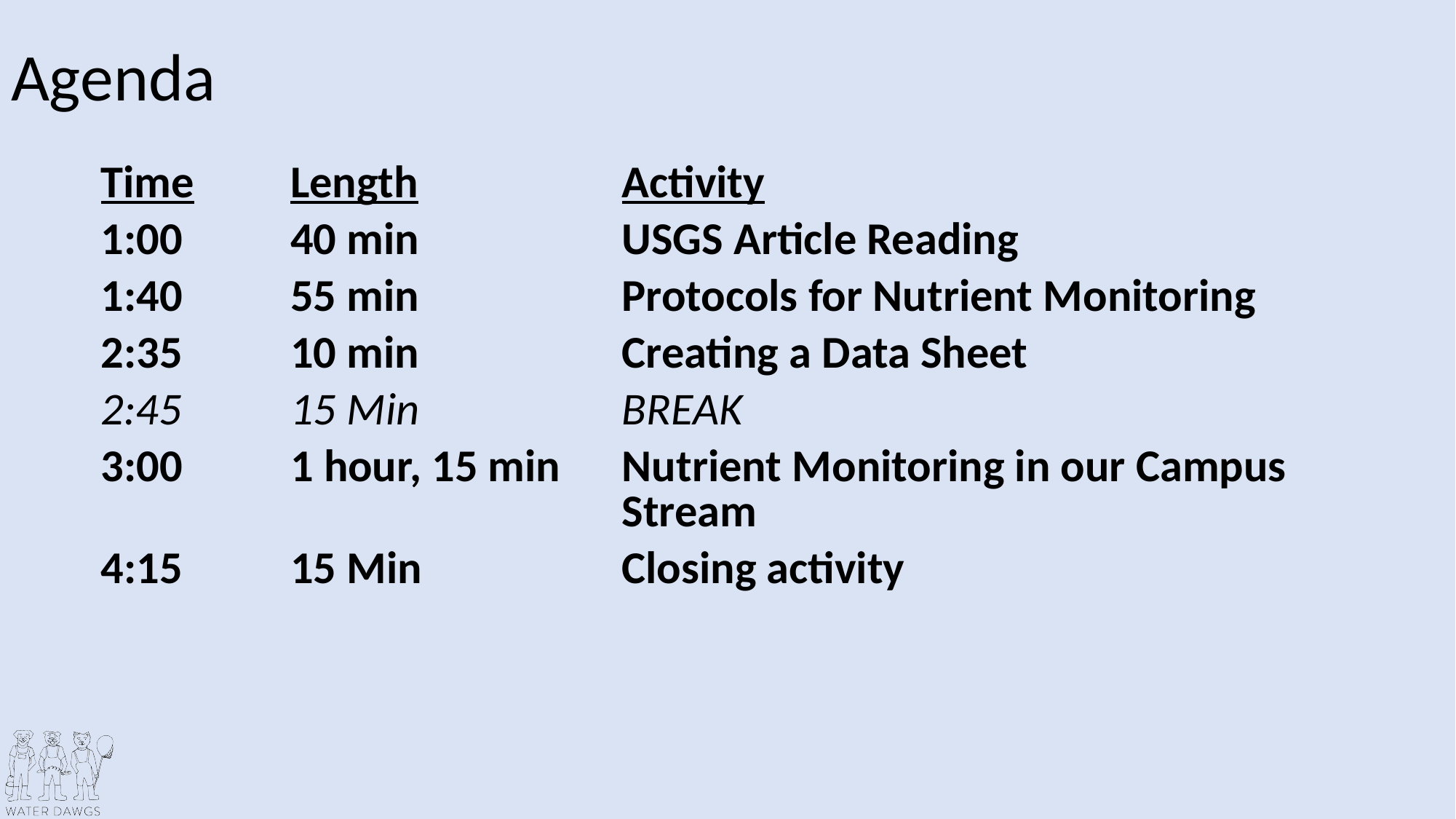

# Agenda
| Time | Length | Activity |
| --- | --- | --- |
| 1:00 | 40 min | USGS Article Reading |
| 1:40 | 55 min | Protocols for Nutrient Monitoring |
| 2:35 | 10 min | Creating a Data Sheet |
| 2:45 | 15 Min | BREAK |
| 3:00 | 1 hour, 15 min | Nutrient Monitoring in our Campus Stream |
| 4:15 | 15 Min | Closing activity |